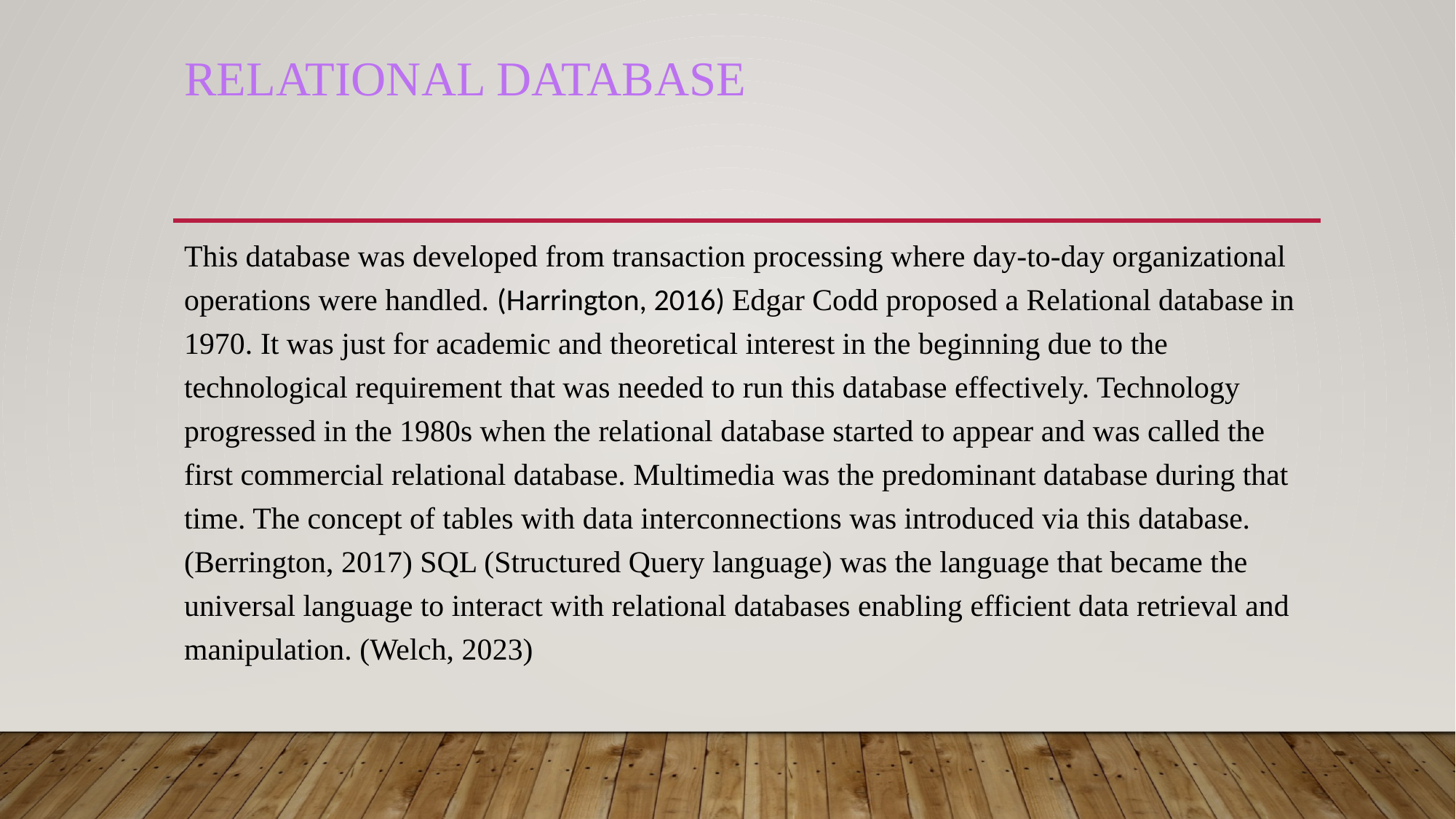

# Relational Database
This database was developed from transaction processing where day-to-day organizational operations were handled. (Harrington, 2016) Edgar Codd proposed a Relational database in 1970. It was just for academic and theoretical interest in the beginning due to the technological requirement that was needed to run this database effectively. Technology progressed in the 1980s when the relational database started to appear and was called the first commercial relational database. Multimedia was the predominant database during that time. The concept of tables with data interconnections was introduced via this database. (Berrington, 2017) SQL (Structured Query language) was the language that became the universal language to interact with relational databases enabling efficient data retrieval and manipulation. (Welch, 2023)